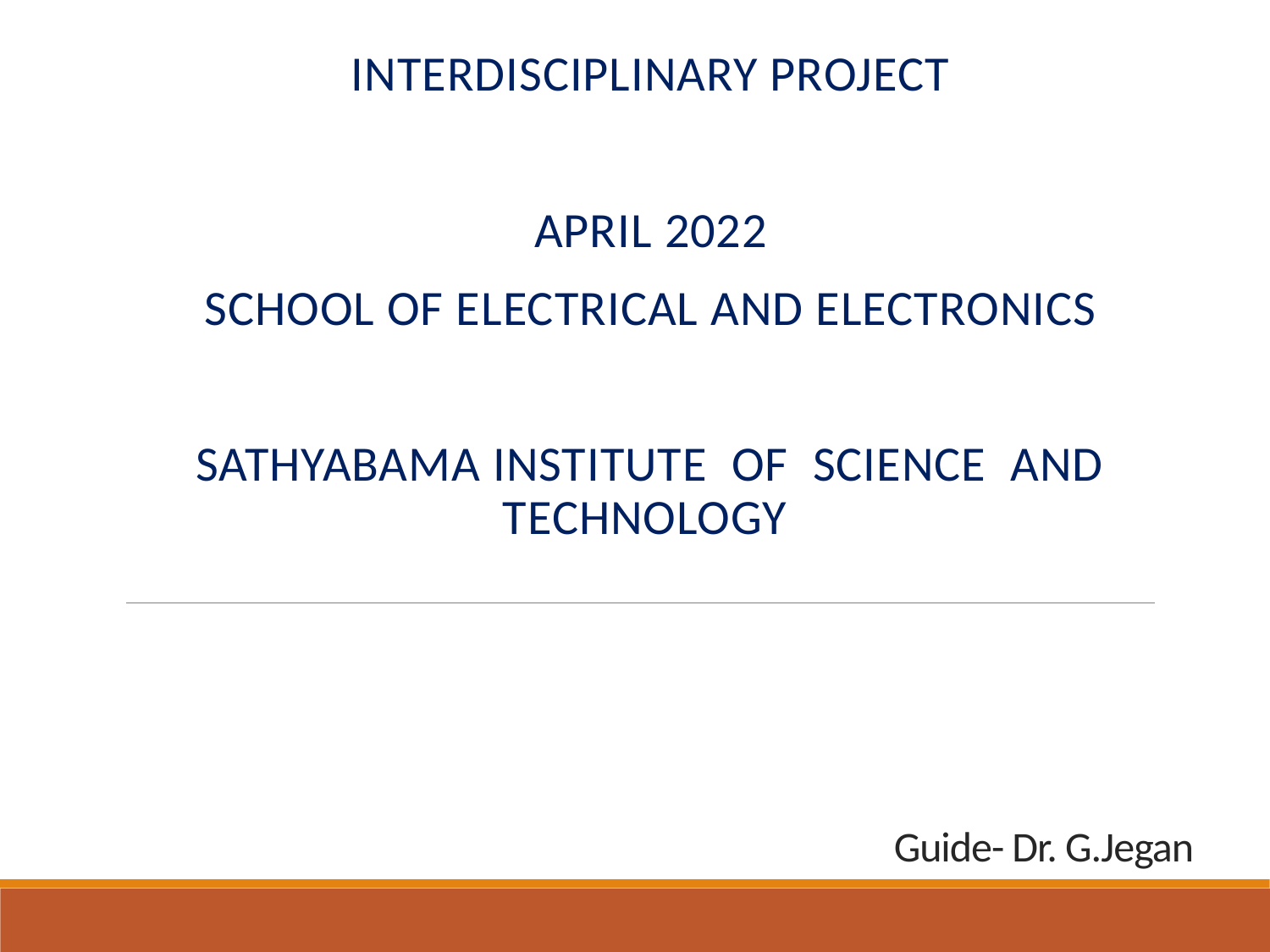

INTERDISCIPLINARY PROJECT

APRIL 2022
SCHOOL OF ELECTRICAL AND ELECTRONICS

SATHYABAMA INSTITUTE  OF  SCIENCE  AND TECHNOLOGY
# Guide- Dr. G.Jegan